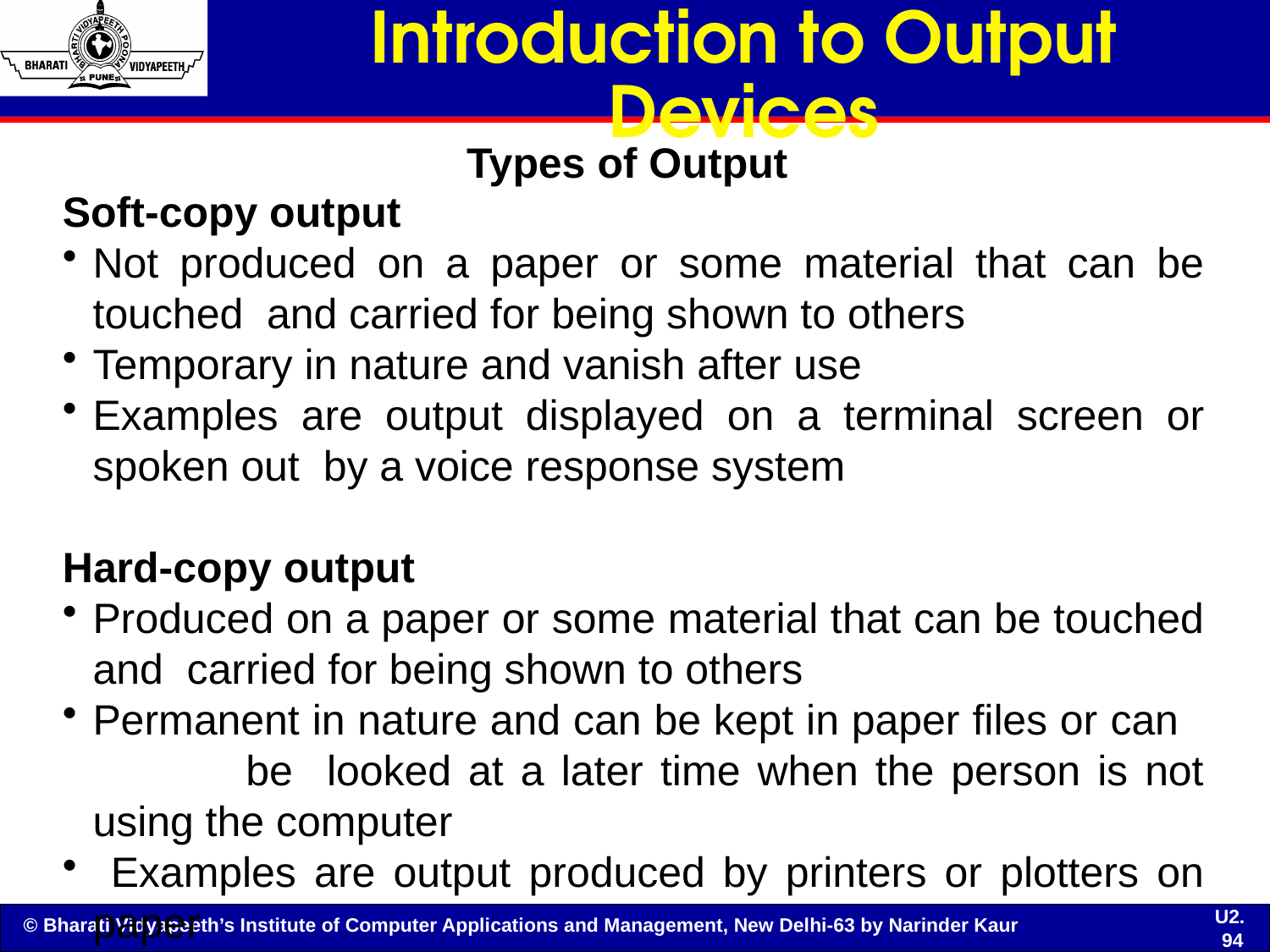

# Introduction to Output Devices
Types of Output
Soft-copy output
Not produced on a paper or some material that can be touched  and carried for being shown to others
Temporary in nature and vanish after use
Examples are output displayed on a terminal screen or spoken out  by a voice response system

Hard-copy output
Produced on a paper or some material that can be touched and  carried for being shown to others
Permanent in nature and can be kept in paper files or can            be  looked at a later time when the person is not using the computer
 Examples are output produced by printers or plotters on paper